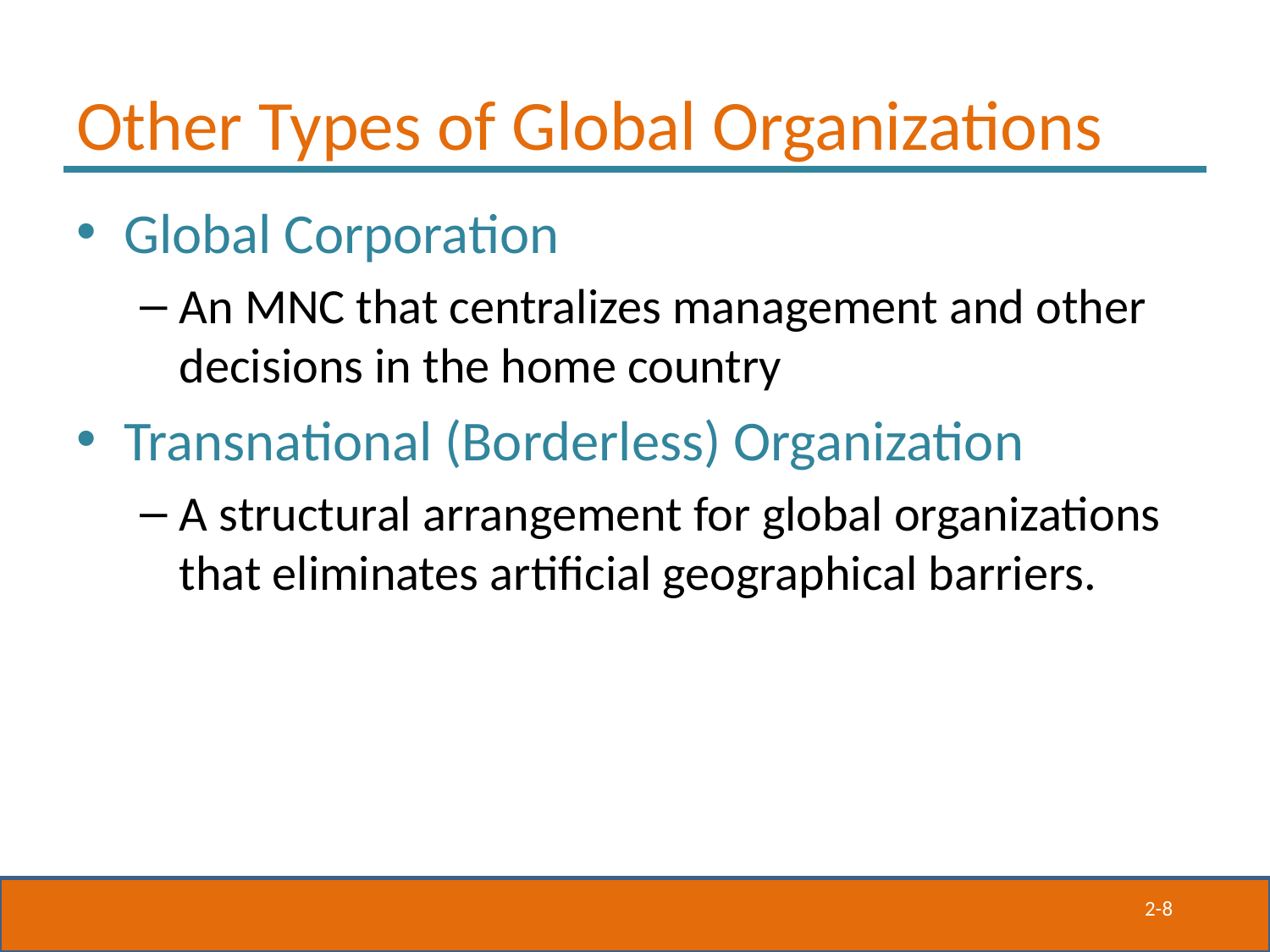

# Other Types of Global Organizations
Global Corporation
An MNC that centralizes management and other decisions in the home country
Transnational (Borderless) Organization
A structural arrangement for global organizations that eliminates artificial geographical barriers.